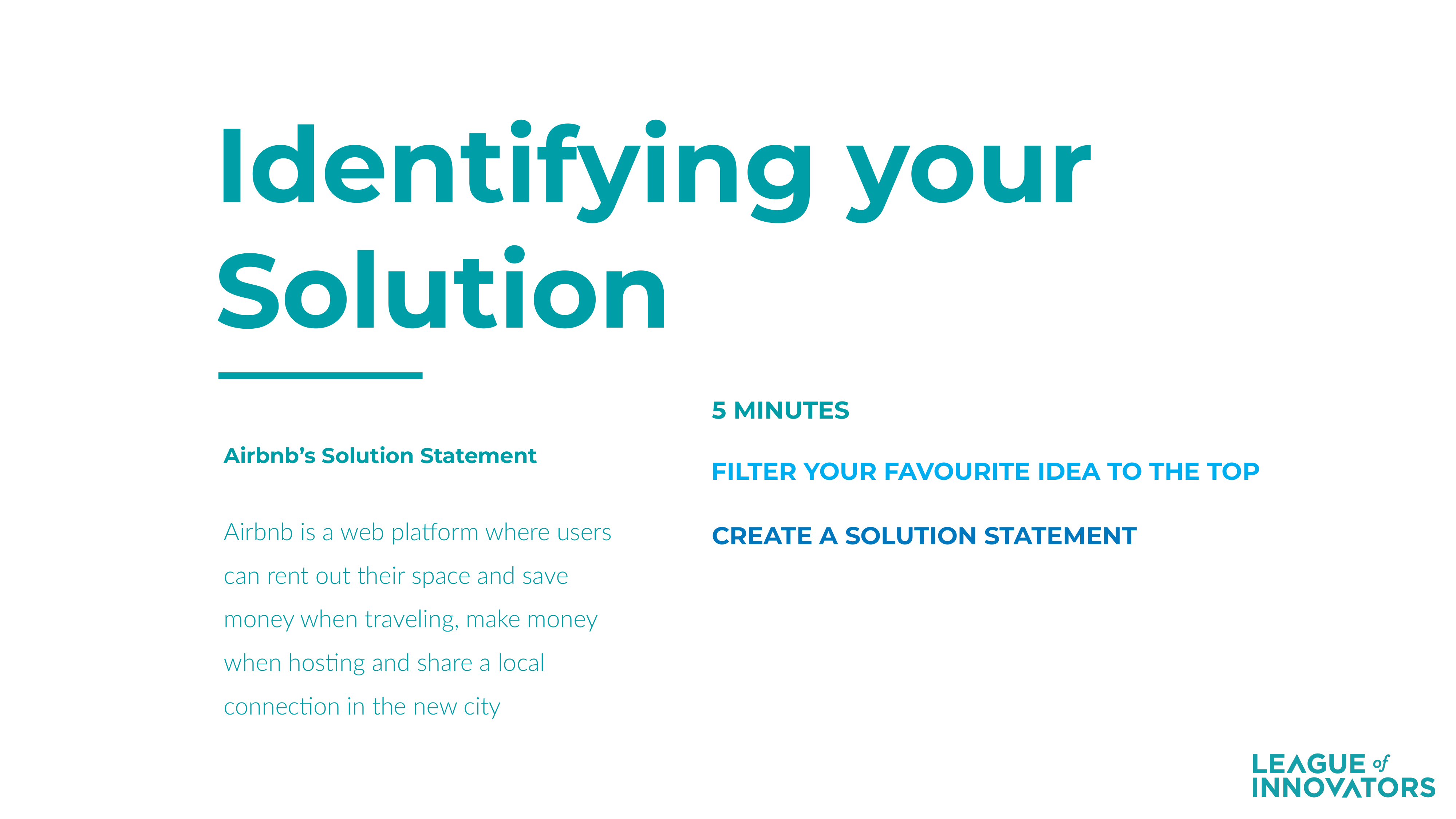

Identifying your Solution

5 MINUTES
Airbnb’s Solution Statement
FILTER YOUR FAVOURITE IDEA TO THE TOP
Airbnb is a web platform where users can rent out their space and save money when traveling, make money when hosting and share a local connection in the new city
CREATE A SOLUTION STATEMENT